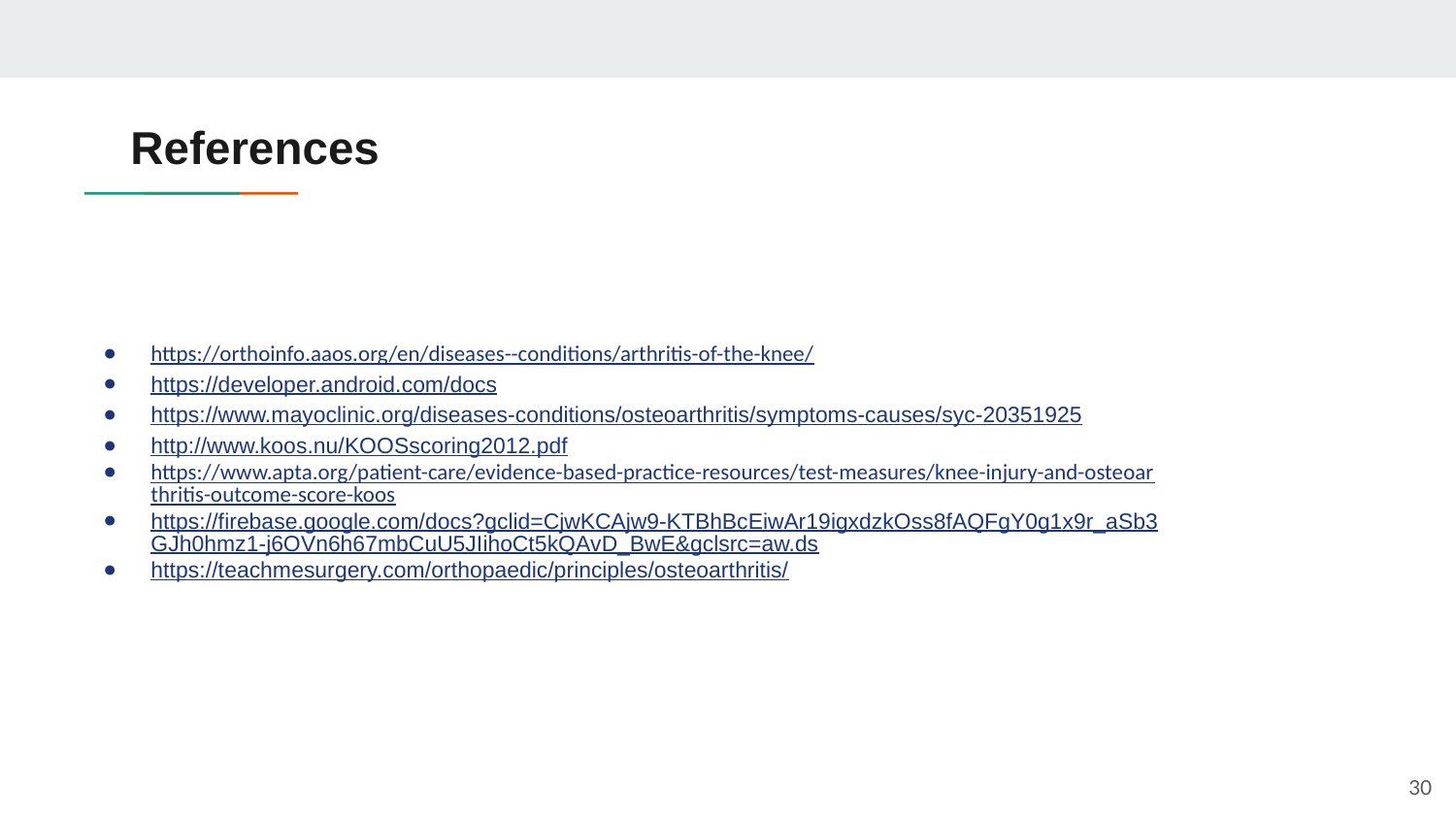

# References

https://orthoinfo.aaos.org/en/diseases--conditions/arthritis-of-the-knee/
https://developer.android.com/docs
https://www.mayoclinic.org/diseases-conditions/osteoarthritis/symptoms-causes/syc-20351925
http://www.koos.nu/KOOSscoring2012.pdf
https://www.apta.org/patient-care/evidence-based-practice-resources/test-measures/knee-injury-and-osteoarthritis-outcome-score-koos
https://firebase.google.com/docs?gclid=CjwKCAjw9-KTBhBcEiwAr19igxdzkOss8fAQFgY0g1x9r_aSb3GJh0hmz1-j6OVn6h67mbCuU5JIihoCt5kQAvD_BwE&gclsrc=aw.ds
https://teachmesurgery.com/orthopaedic/principles/osteoarthritis/
30